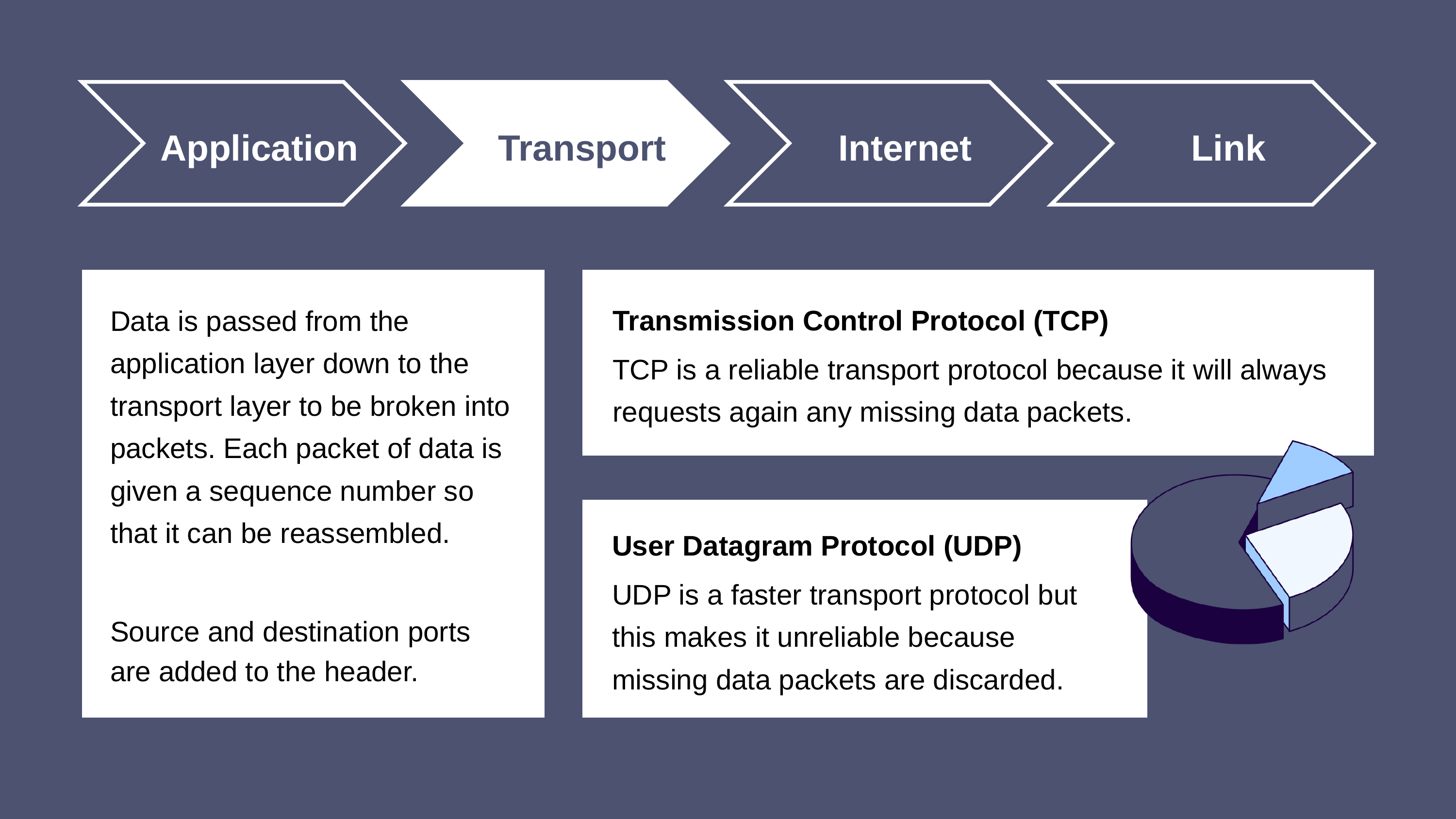

Application
Transport
Internet
Link

Transmission Control Protocol (TCP)
Data is passed from the application layer down to the transport layer to be broken into packets. Each packet of data is given a sequence number so that it can be reassembled.
TCP is a reliable transport protocol because it will always requests again any missing data packets.

User Datagram Protocol (UDP)
UDP is a faster transport protocol but this makes it unreliable because missing data packets are discarded.
Source and destination ports are added to the header.